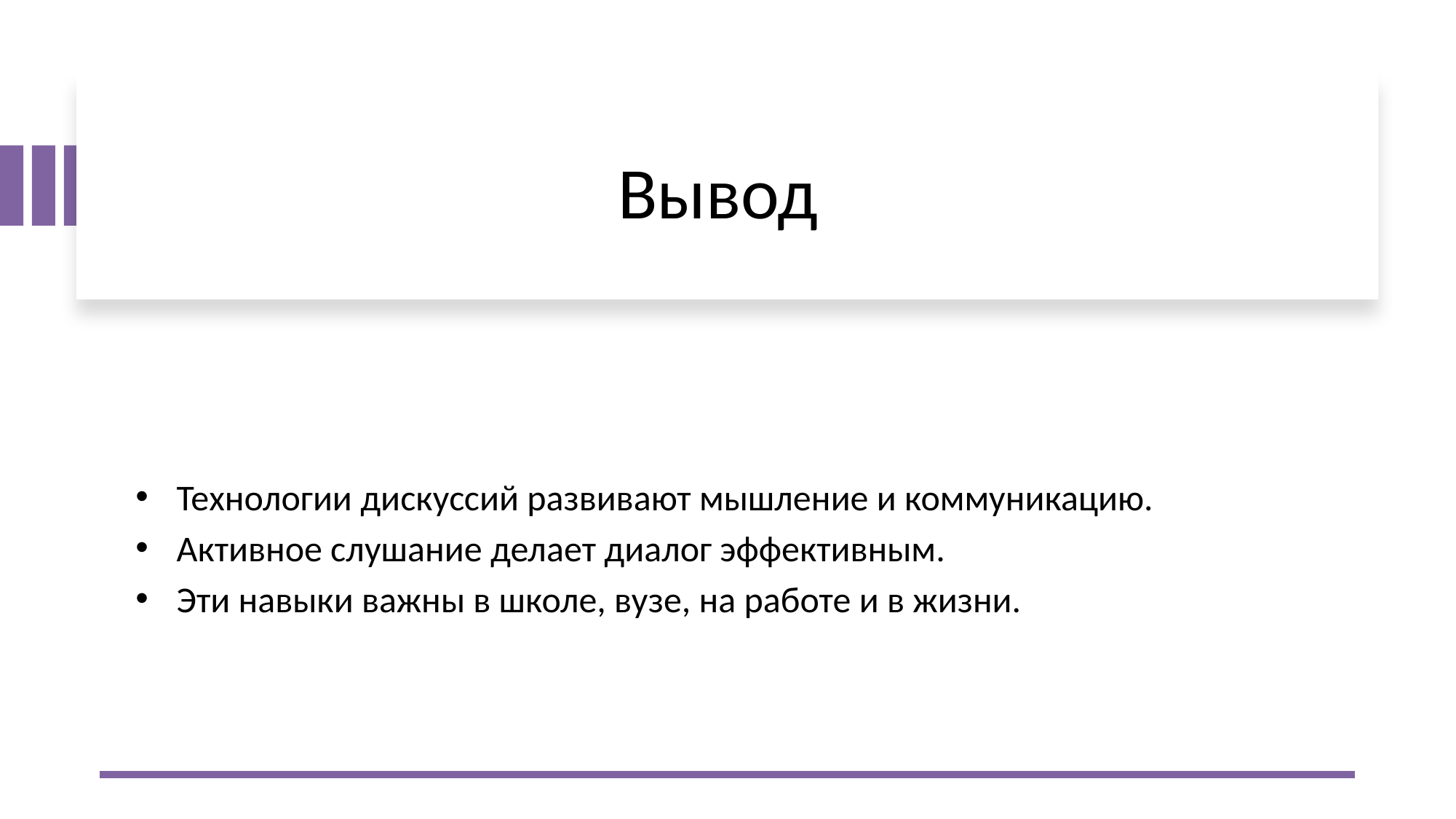

# Вывод

Технологии дискуссий развивают мышление и коммуникацию.
Активное слушание делает диалог эффективным.
Эти навыки важны в школе, вузе, на работе и в жизни.